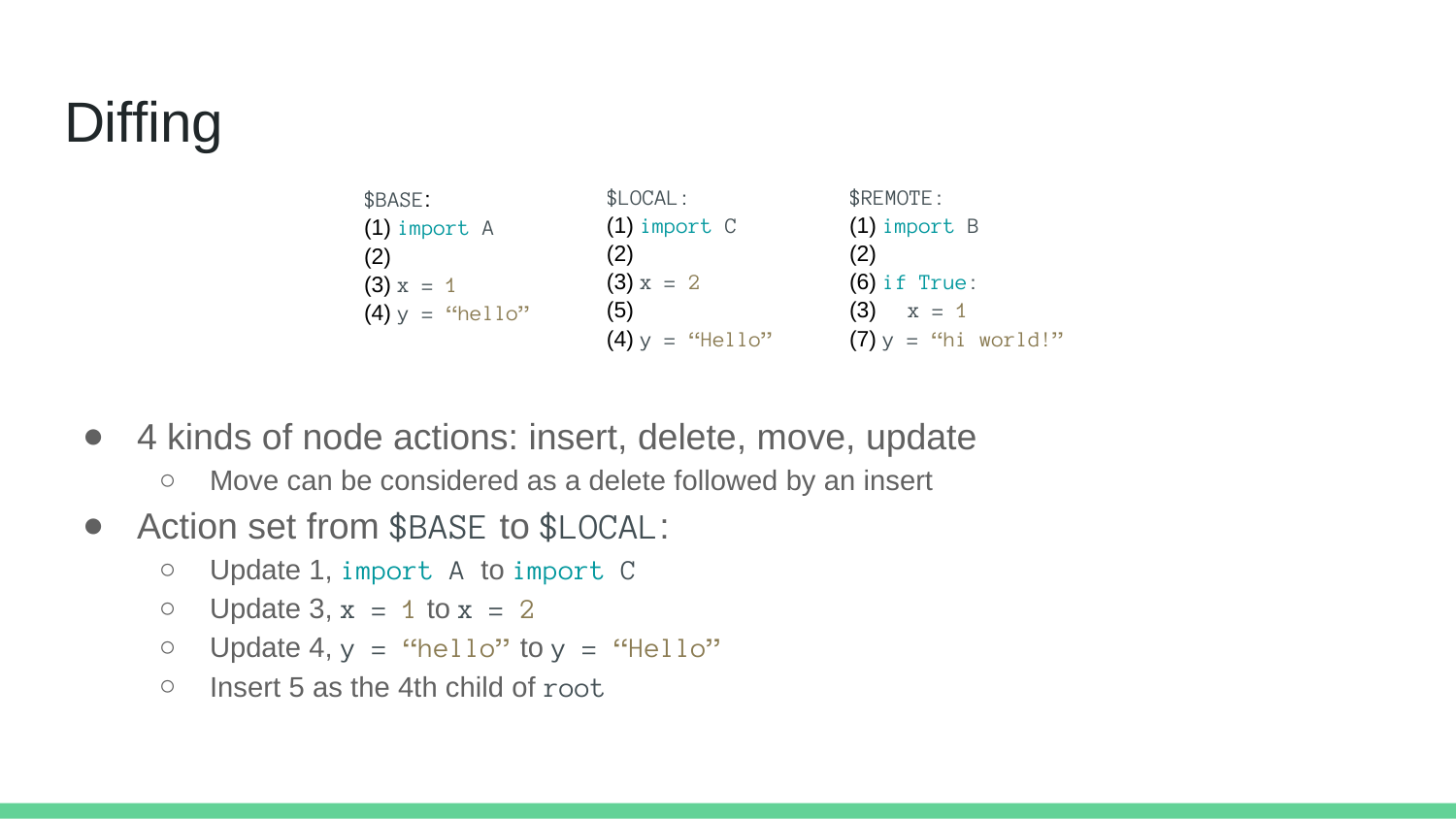

# Diffing
| $BASE: (1) import A (2) (3) x = 1 (4) y = “hello” | $LOCAL: (1) import C (2) (3) x = 2 (5) (4) y = “Hello” | $REMOTE: (1) import B (2) (6) if True: (3) x = 1 (7) y = “hi world!” |
| --- | --- | --- |
4 kinds of node actions: insert, delete, move, update
Move can be considered as a delete followed by an insert
Action set from $BASE to $LOCAL:
Update 1, import A to import C
Update 3, x = 1 to x = 2
Update 4, y = “hello” to y = “Hello”
Insert 5 as the 4th child of root